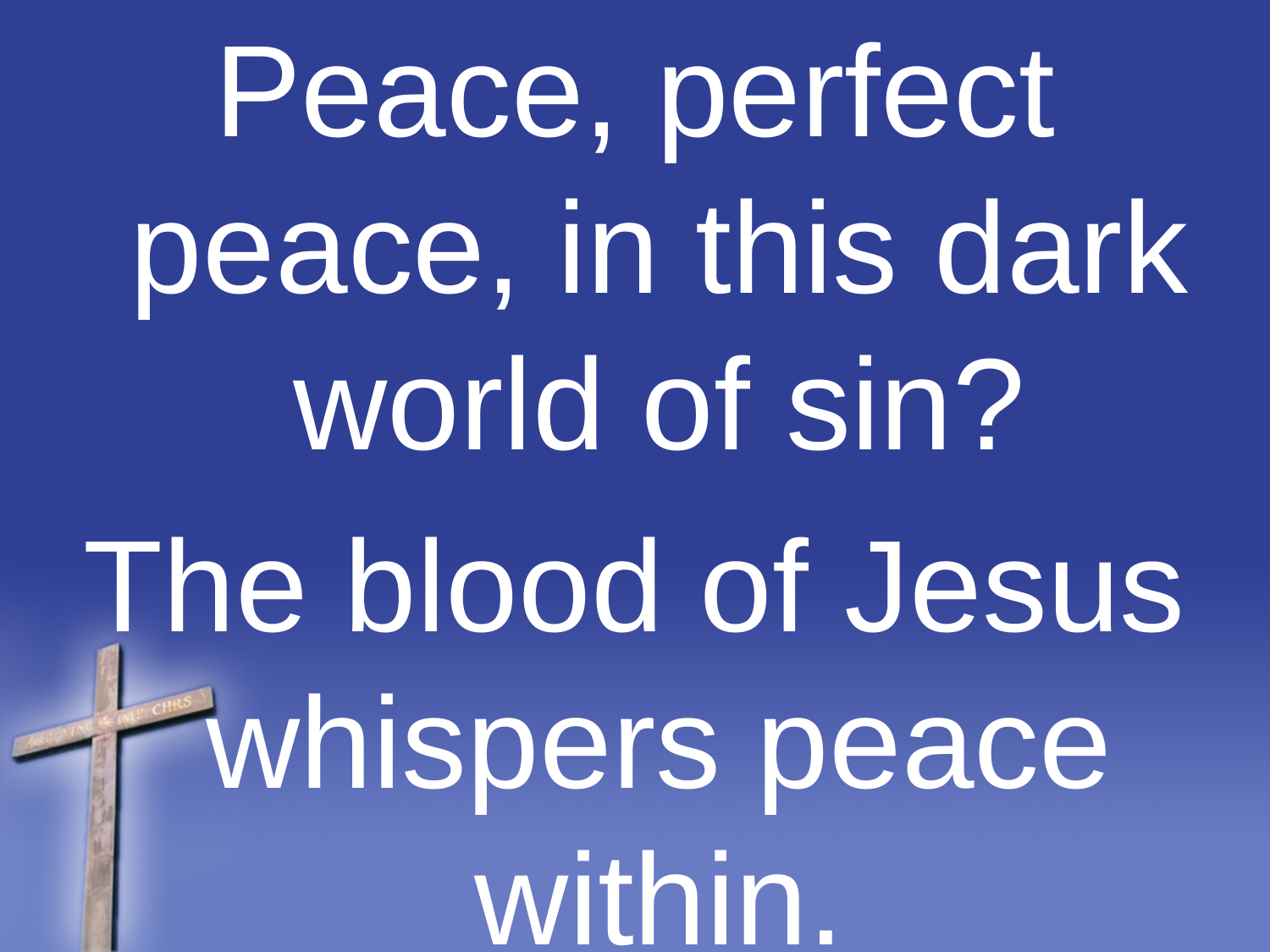

Peace, perfect peace, in this dark world of sin?
The blood of Jesus whispers peace within.